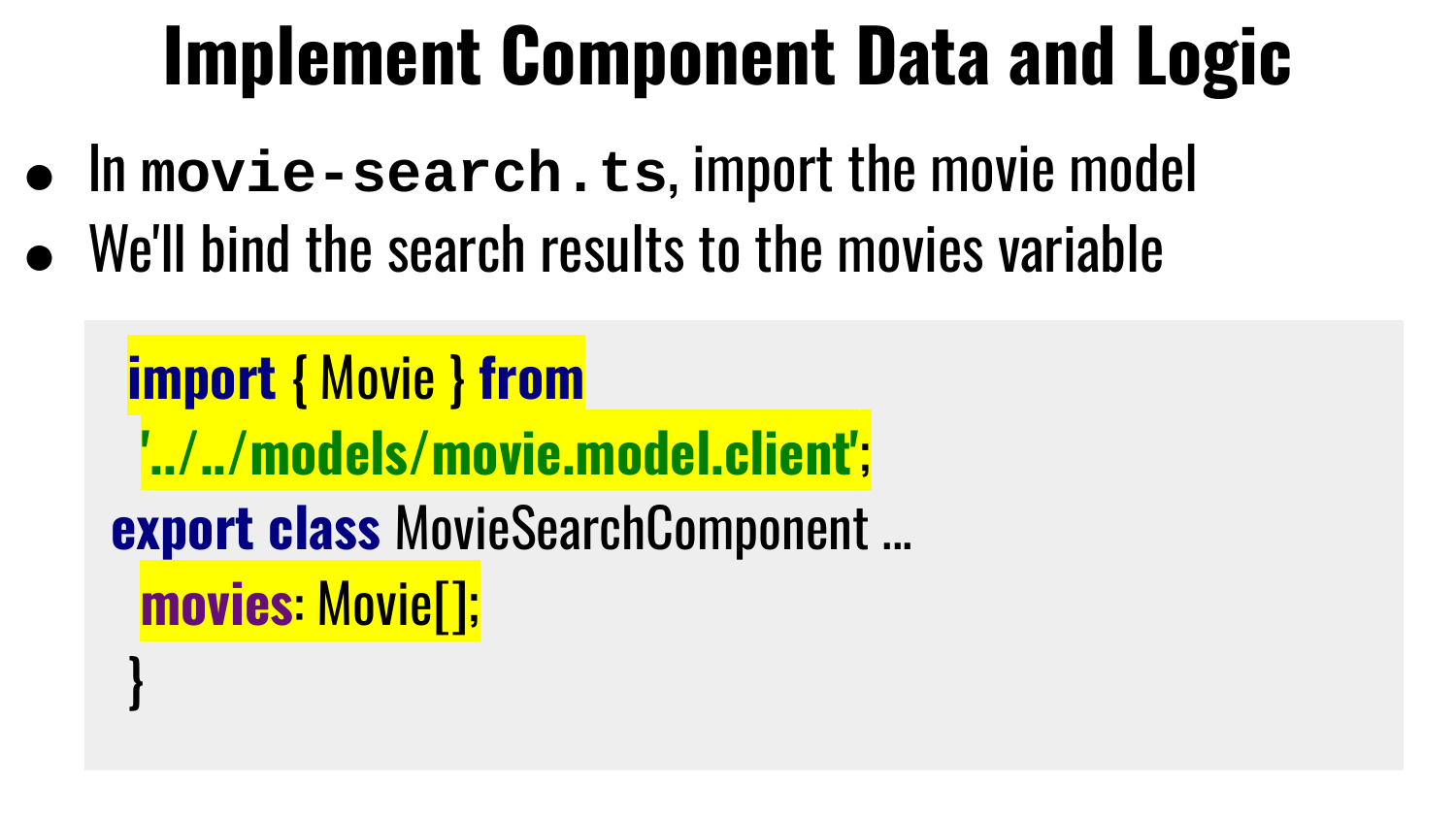

# Implement Component Data and Logic
In movie-search.ts, import the movie model
We'll bind the search results to the movies variable
import { Movie } from
   '../../models/movie.model.client';
 export class MovieSearchComponent ...
 movies: Movie[];
}